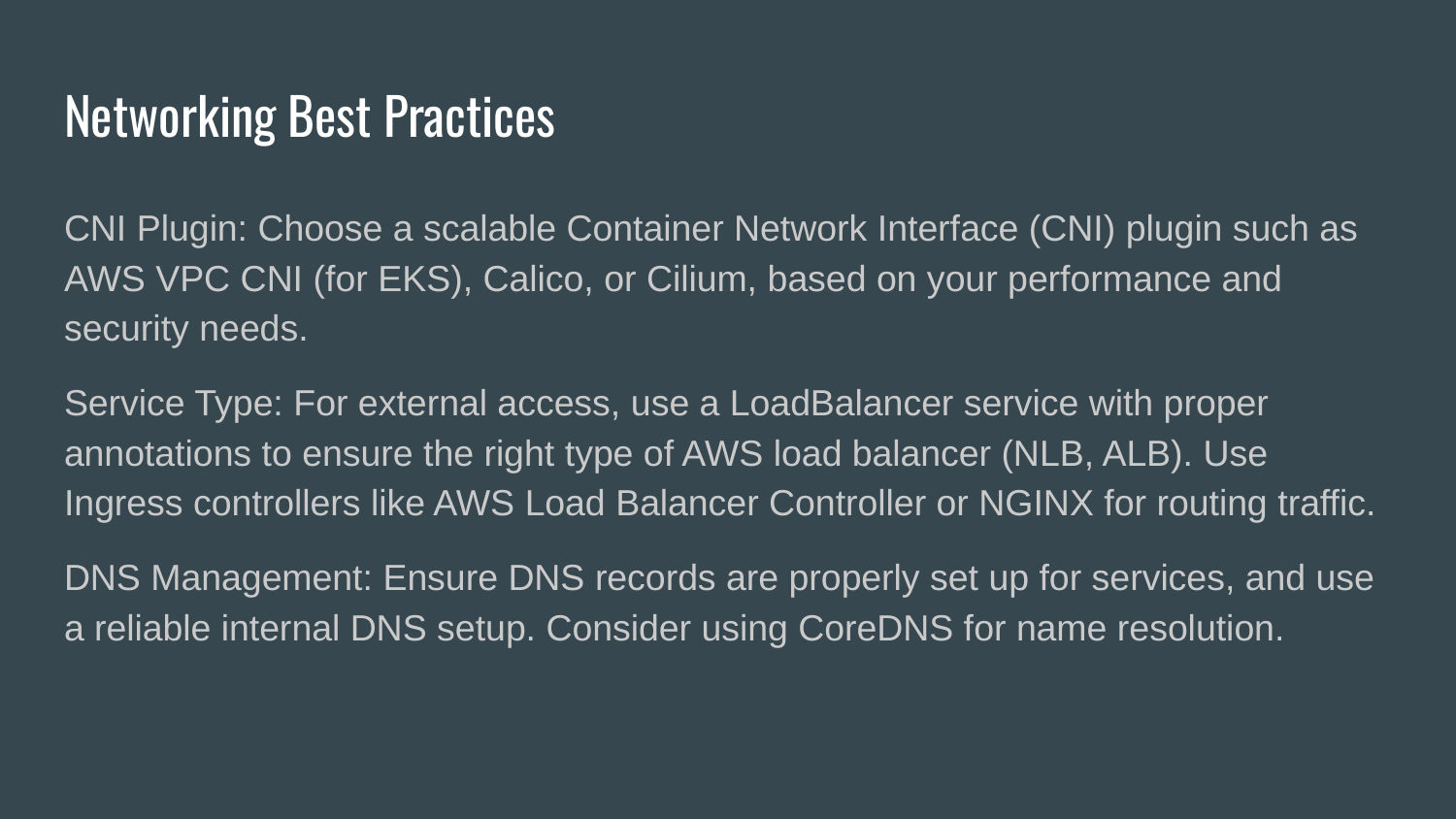

# Networking Best Practices
CNI Plugin: Choose a scalable Container Network Interface (CNI) plugin such as AWS VPC CNI (for EKS), Calico, or Cilium, based on your performance and security needs.
Service Type: For external access, use a LoadBalancer service with proper annotations to ensure the right type of AWS load balancer (NLB, ALB). Use Ingress controllers like AWS Load Balancer Controller or NGINX for routing traffic.
DNS Management: Ensure DNS records are properly set up for services, and use a reliable internal DNS setup. Consider using CoreDNS for name resolution.